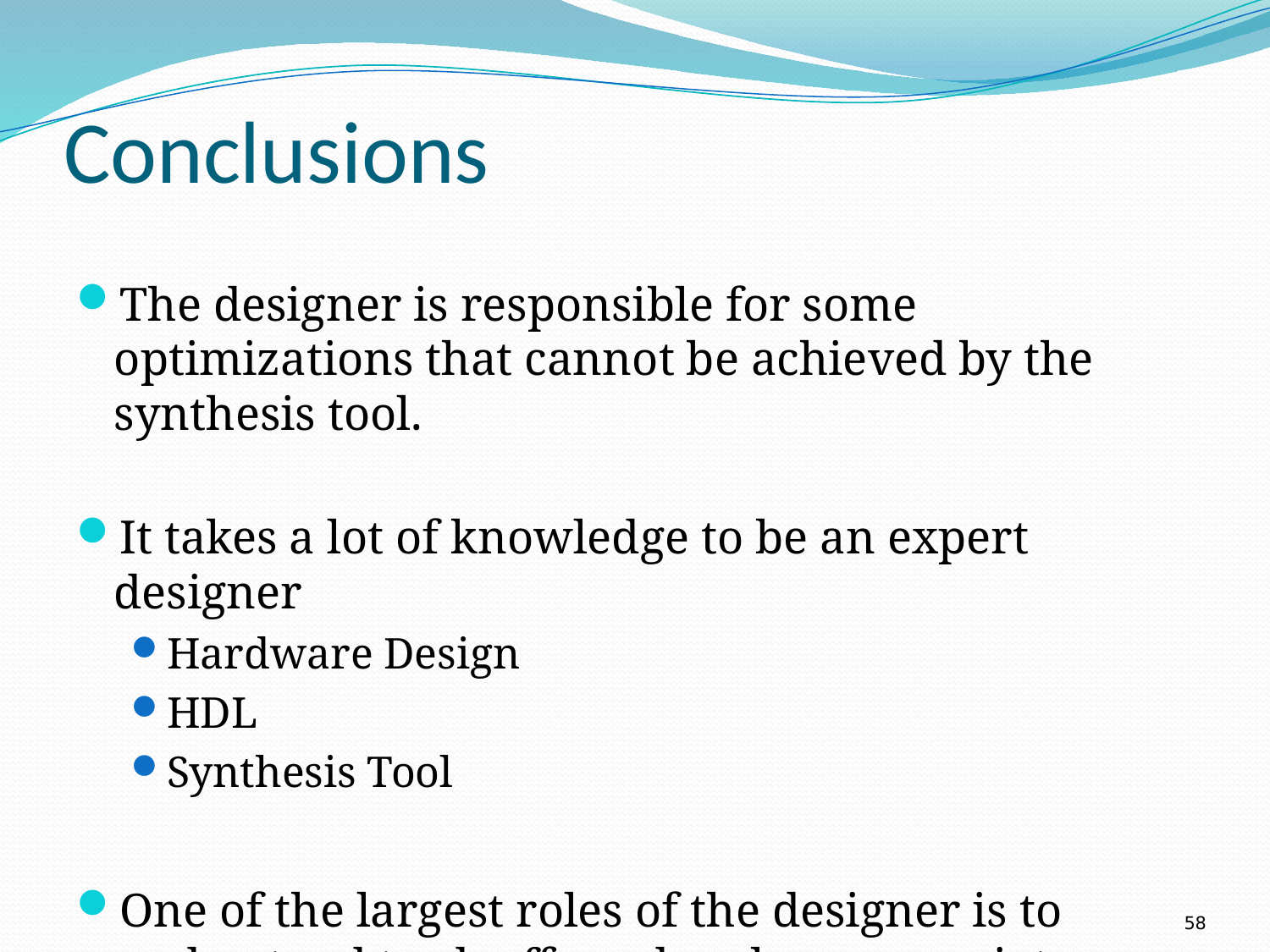

# Conclusions
The designer is responsible for some optimizations that cannot be achieved by the synthesis tool.

It takes a lot of knowledge to be an expert designer
Hardware Design
HDL
Synthesis Tool

One of the largest roles of the designer is to understand tradeoffs and make appropriate decisions

58